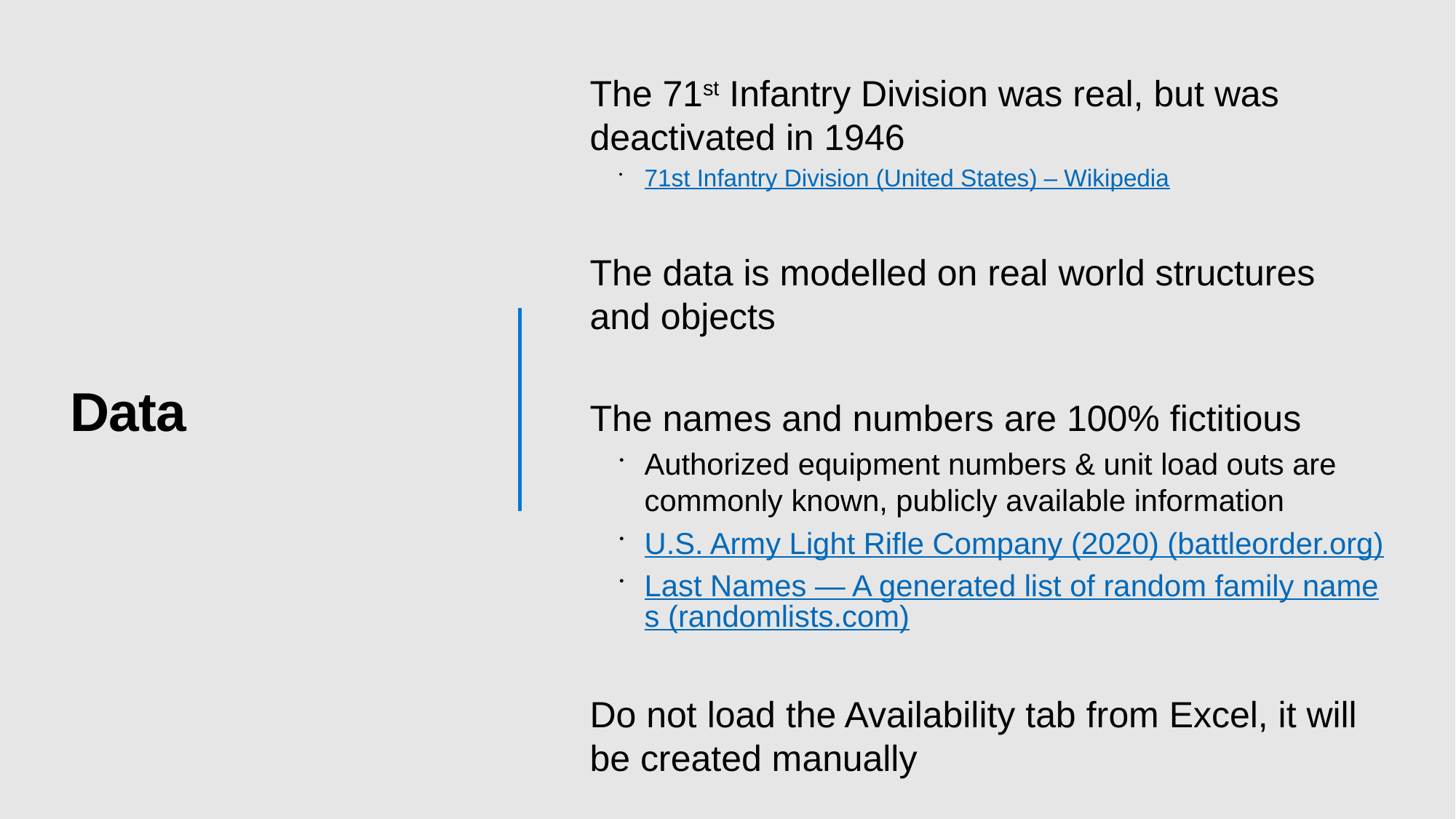

The 71st Infantry Division was real, but was deactivated in 1946
71st Infantry Division (United States) – Wikipedia

The data is modelled on real world structures and objects

The names and numbers are 100% fictitious
Authorized equipment numbers & unit load outs are commonly known, publicly available information
U.S. Army Light Rifle Company (2020) (battleorder.org)
Last Names — A generated list of random family names (randomlists.com)

Do not load the Availability tab from Excel, it will be created manually
# Data